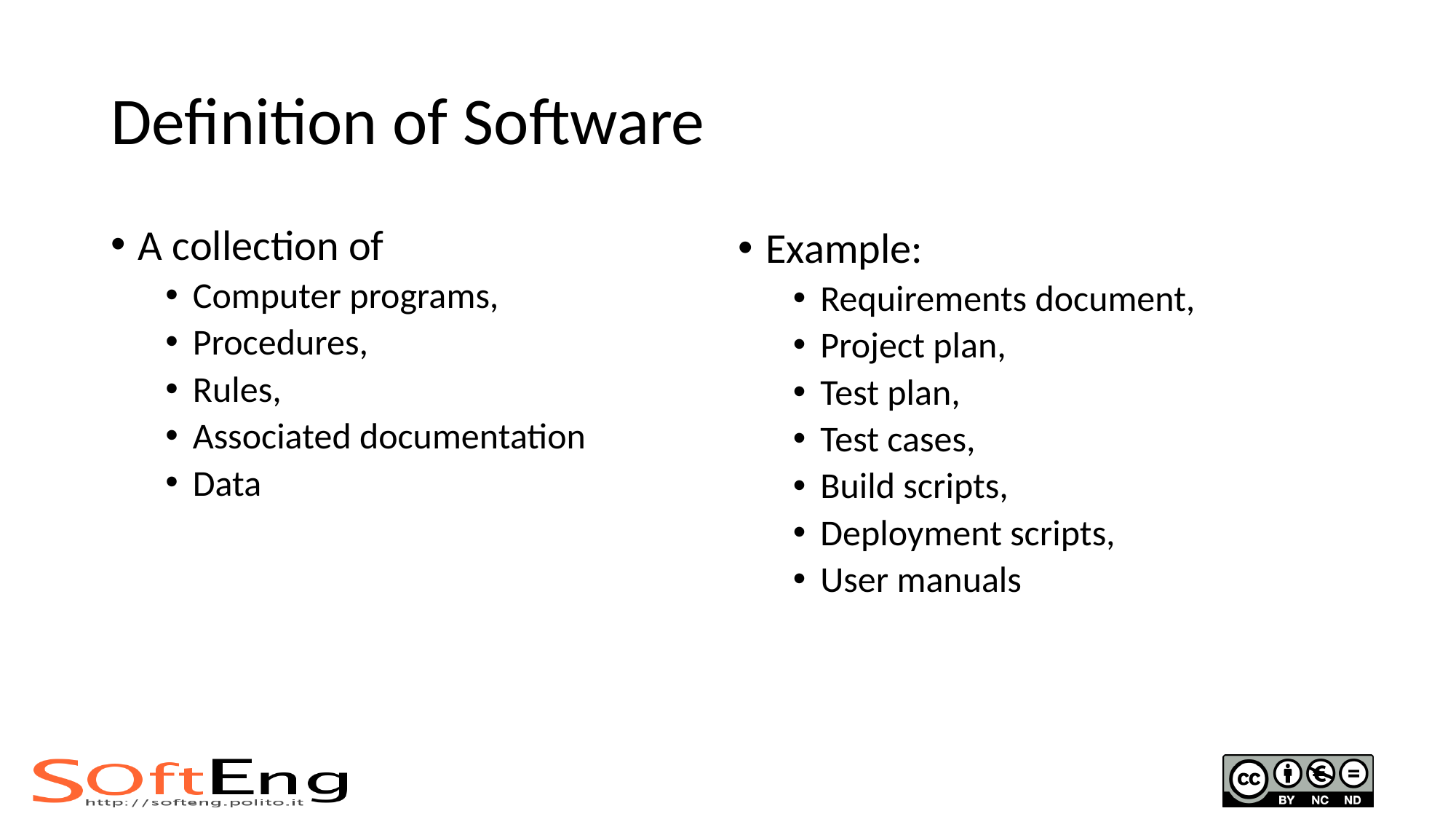

# Definition of Software
A collection of
Computer programs,
Procedures,
Rules,
Associated documentation
Data

Example:
Requirements document,
Project plan,
Test plan,
Test cases,
Build scripts,
Deployment scripts,
User manuals